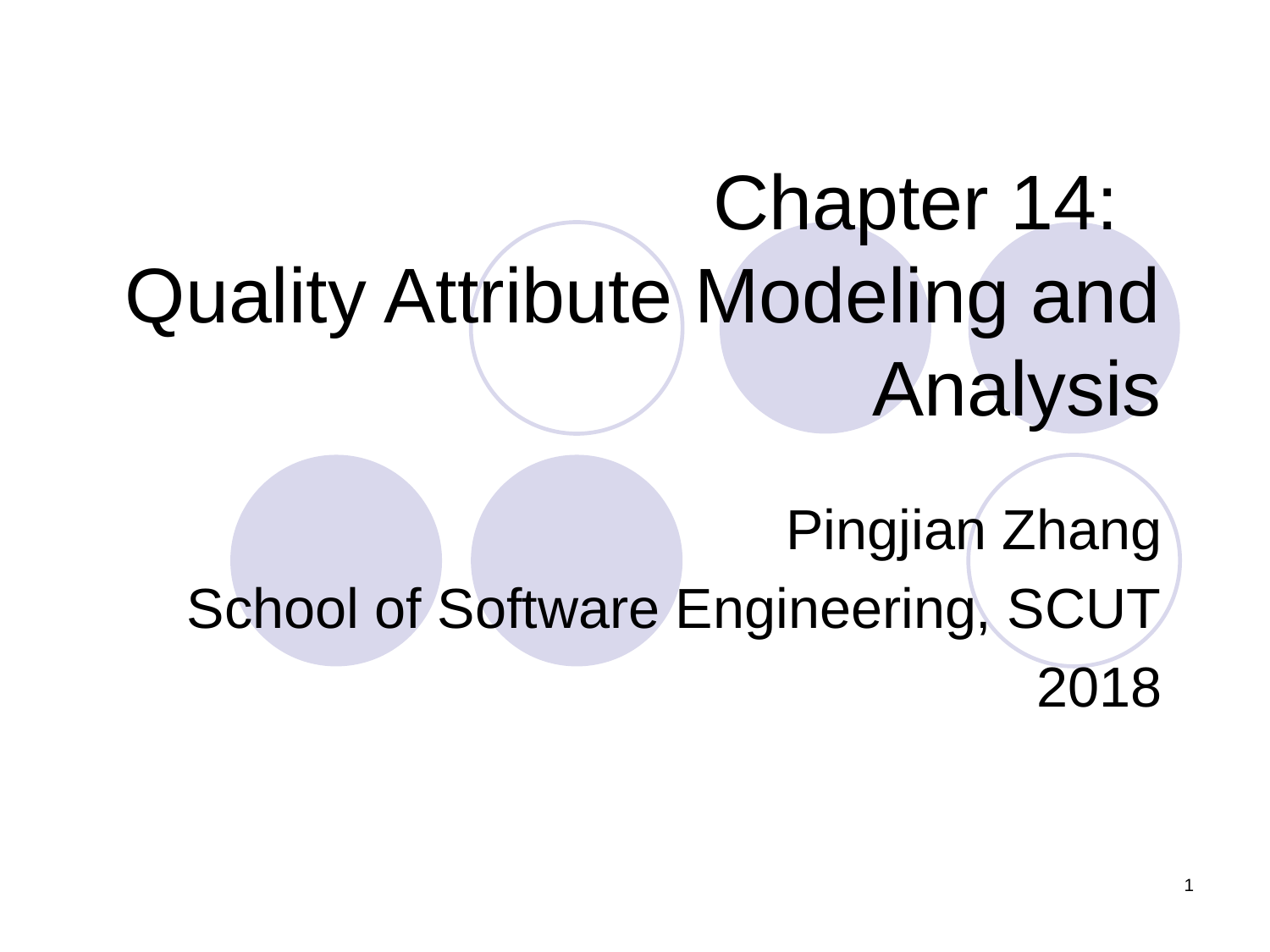

# Chapter 14: Quality Attribute Modeling and Analysis
Pingjian Zhang
School of Software Engineering, SCUT
2018

1